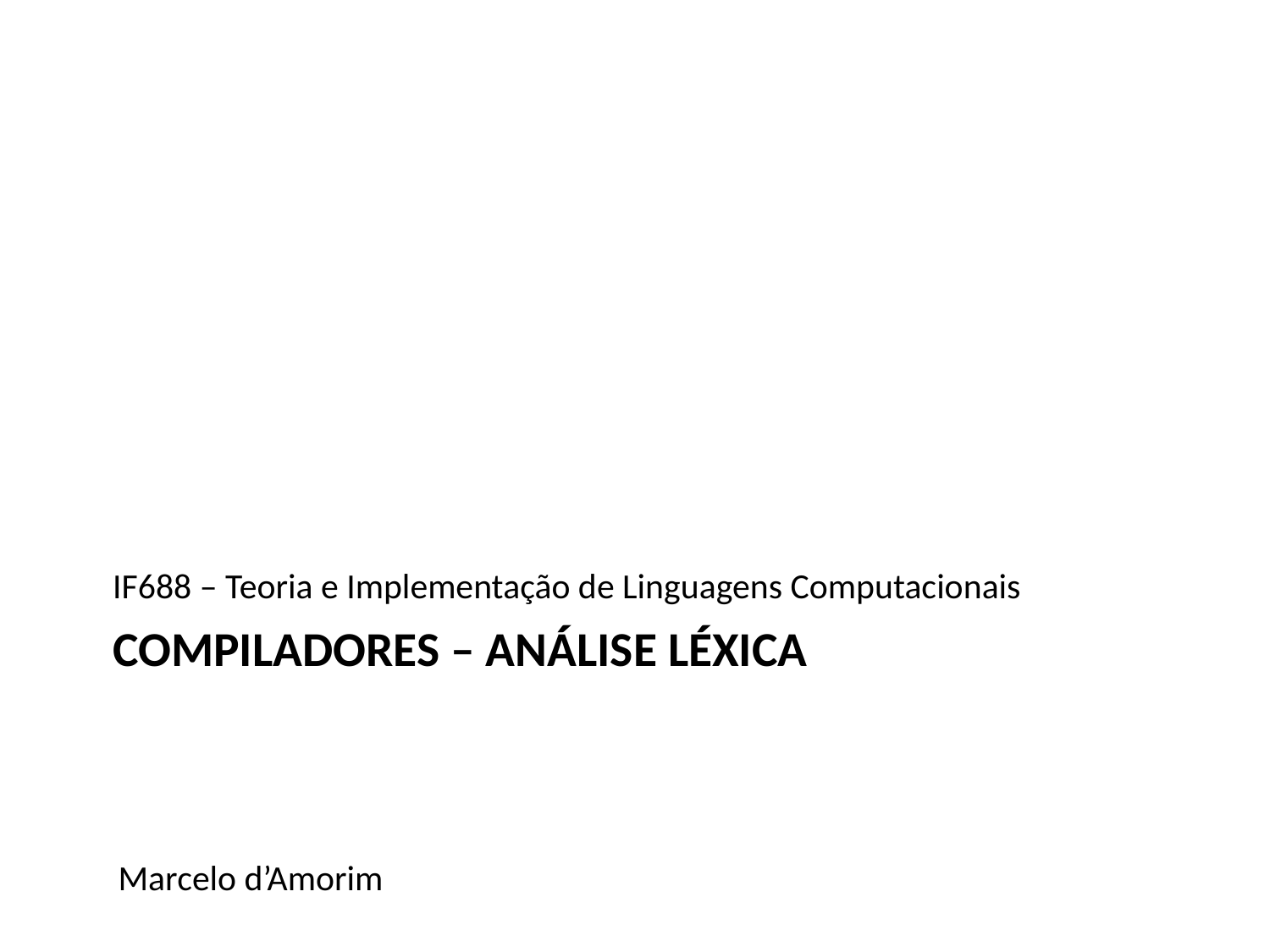

IF688 – Teoria e Implementação de Linguagens Computacionais
Compiladores – AnáLise léxica

Marcelo d’Amorim